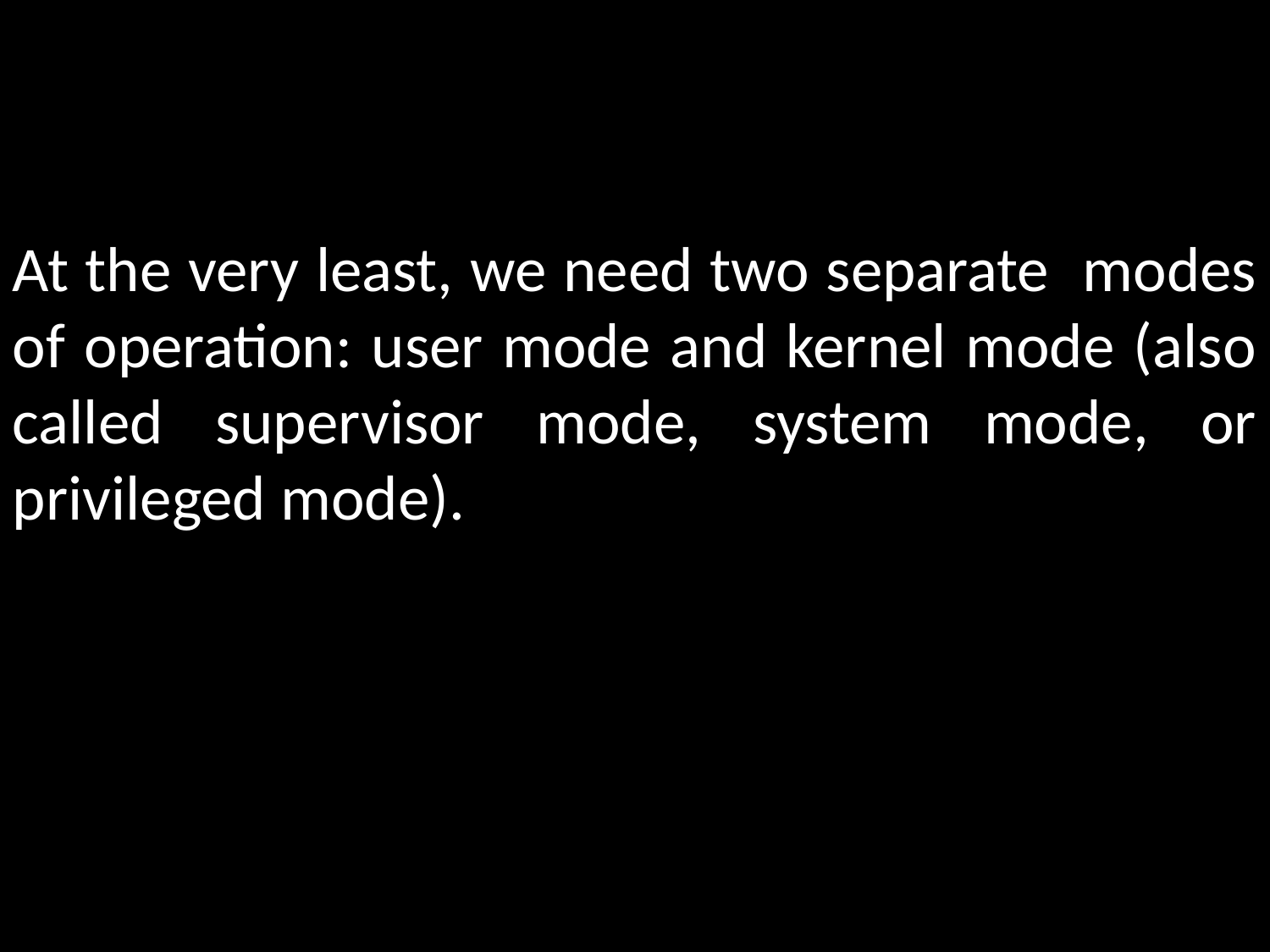

At the very least, we need two separate  modes of operation: user mode and kernel mode (also called supervisor mode, system mode, or privileged mode).